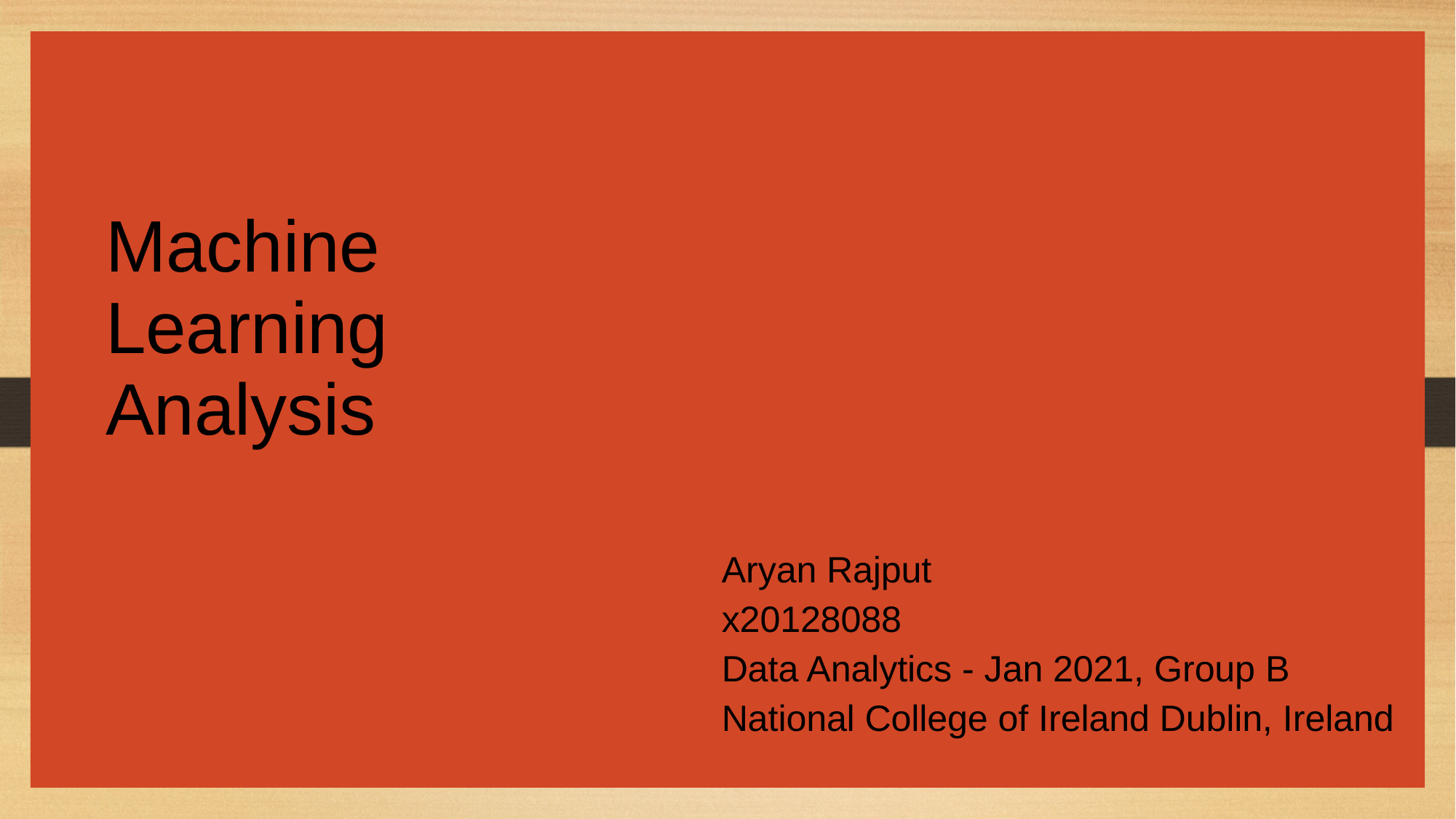

Machine Learning Analysis
Aryan Rajput
x20128088
Data Analytics - Jan 2021, Group B
National College of Ireland Dublin, Ireland